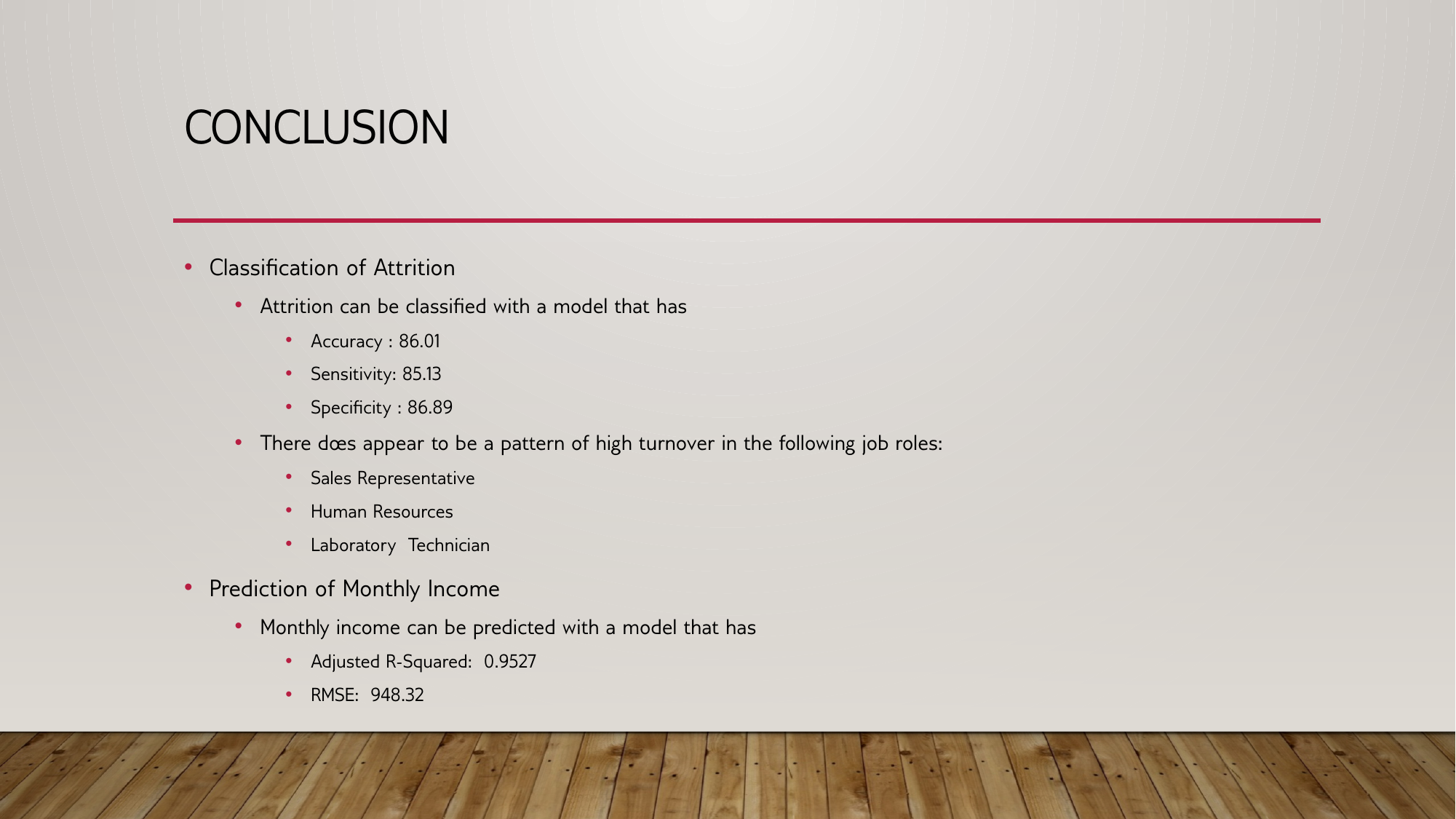

# Conclusion
Classification of Attrition
Attrition can be classified with a model that has
Accuracy : 86.01
Sensitivity: 85.13
Specificity : 86.89
There does appear to be a pattern of high turnover in the following job roles:
Sales Representative
Human Resources
Laboratory  Technician
Prediction of Monthly Income
Monthly income can be predicted with a model that has
Adjusted R-Squared:  0.9527
RMSE:  948.32